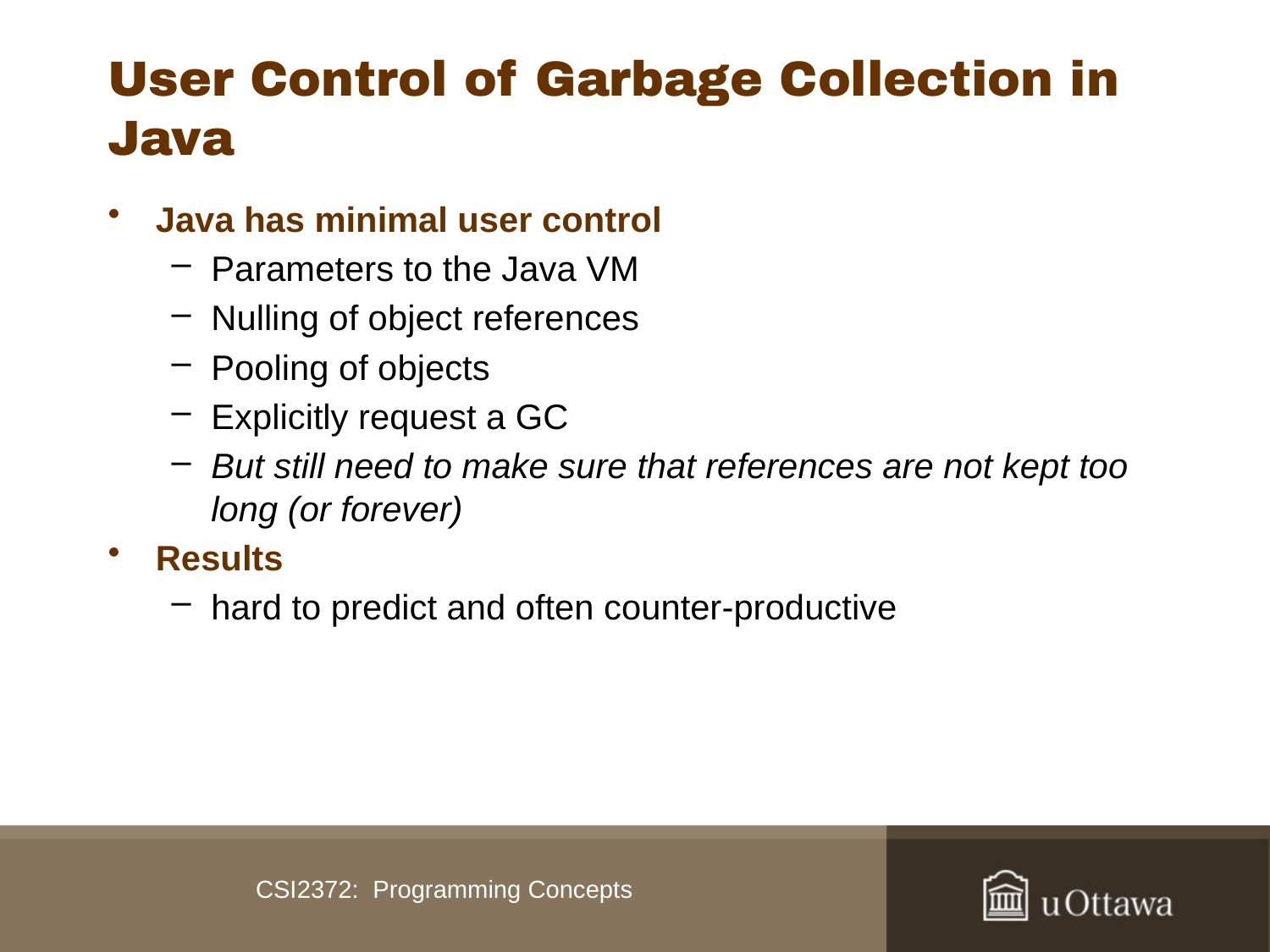

# User Control of Garbage Collection in Java
Java has minimal user control
Parameters to the Java VM
Nulling of object references
Pooling of objects
Explicitly request a GC
But still need to make sure that references are not kept too long (or forever)
Results
hard to predict and often counter-productive
CSI2372:  Programming Concepts